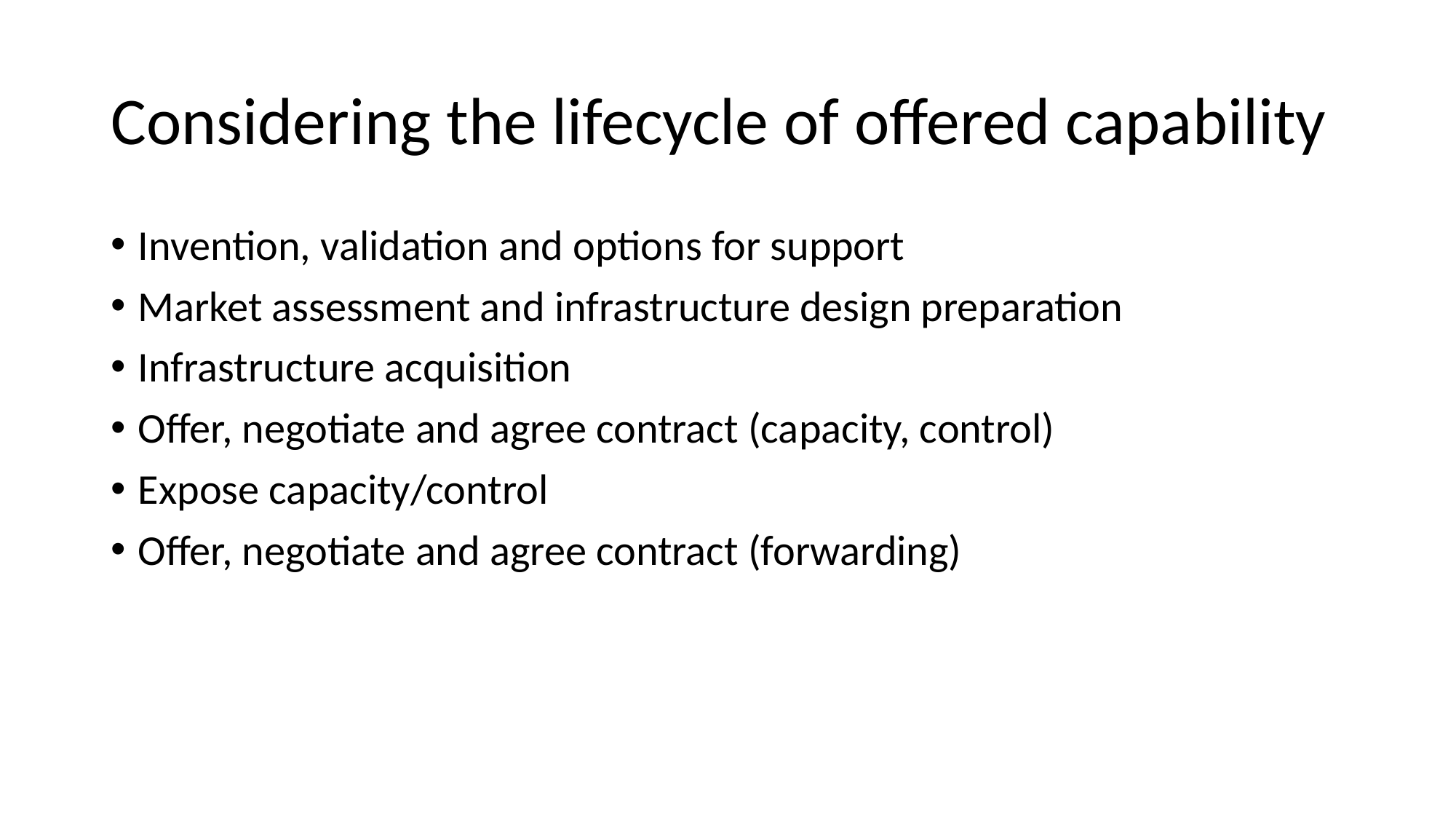

# Considering the lifecycle of offered capability
Invention, validation and options for support
Market assessment and infrastructure design preparation
Infrastructure acquisition
Offer, negotiate and agree contract (capacity, control)
Expose capacity/control
Offer, negotiate and agree contract (forwarding)